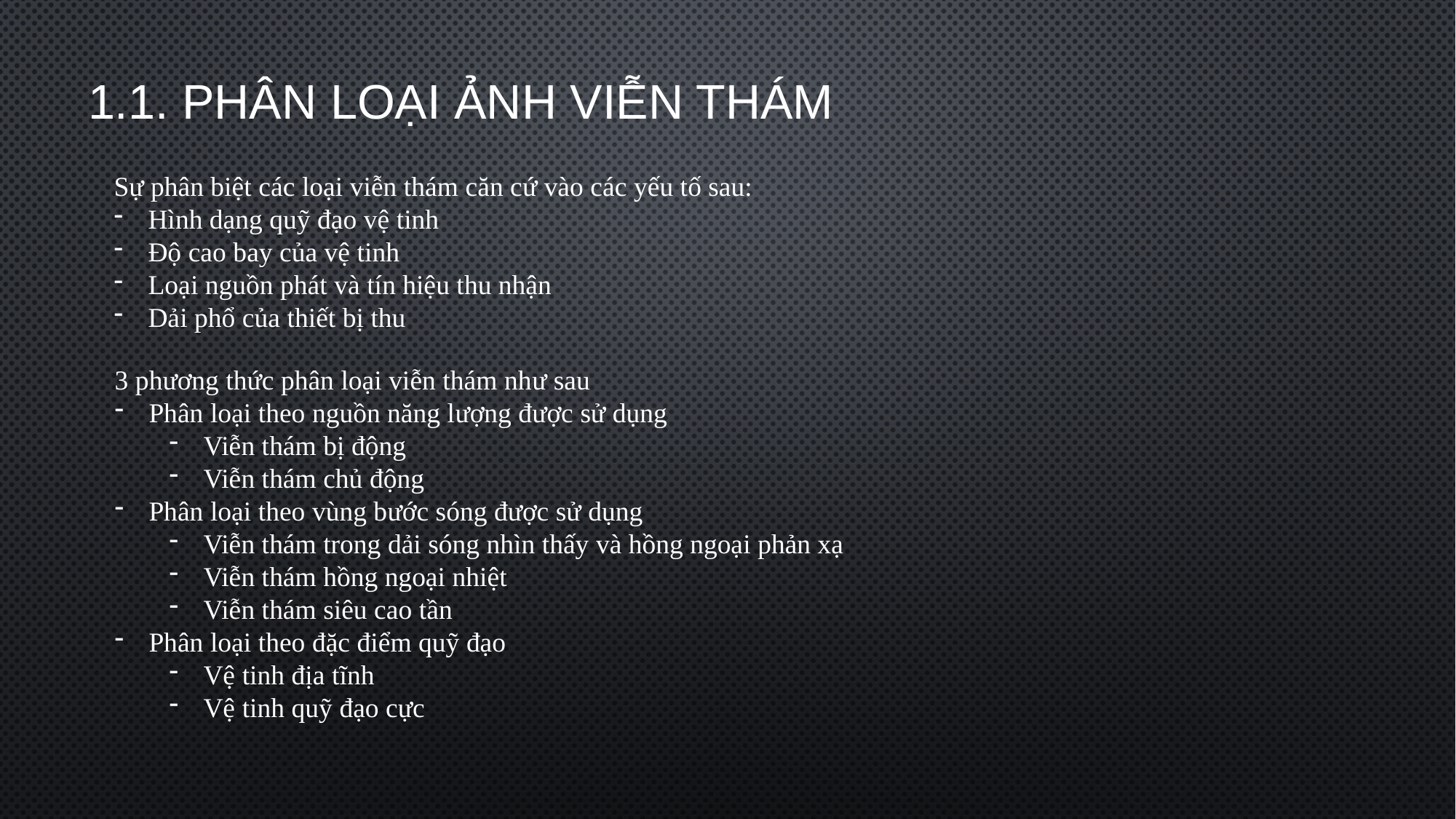

# 1.1. Phân loại ảnh viễn thám
Sự phân biệt các loại viễn thám căn cứ vào các yếu tố sau:
Hình dạng quỹ đạo vệ tinh
Độ cao bay của vệ tinh
Loại nguồn phát và tín hiệu thu nhận
Dải phổ của thiết bị thu
3 phương thức phân loại viễn thám như sau
Phân loại theo nguồn năng lượng được sử dụng
Viễn thám bị động
Viễn thám chủ động
Phân loại theo vùng bước sóng được sử dụng
Viễn thám trong dải sóng nhìn thấy và hồng ngoại phản xạ
Viễn thám hồng ngoại nhiệt
Viễn thám siêu cao tần
Phân loại theo đặc điểm quỹ đạo
Vệ tinh địa tĩnh
Vệ tinh quỹ đạo cực